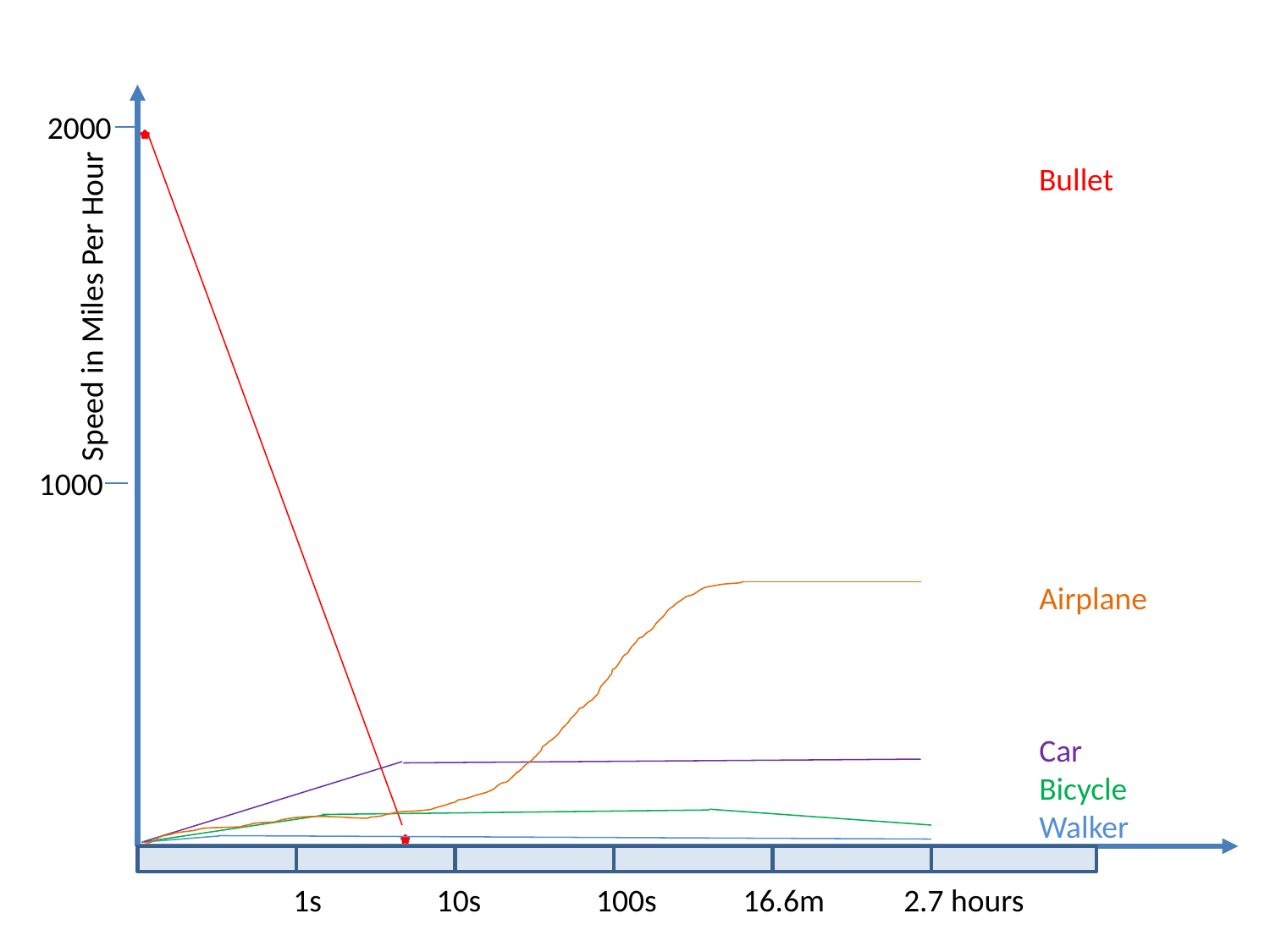

2000

Bullet
Speed in Miles Per Hour
1000
Airplane

Car
Bicycle
Walker

1s                10s                100s            16.6m           2.7 hours